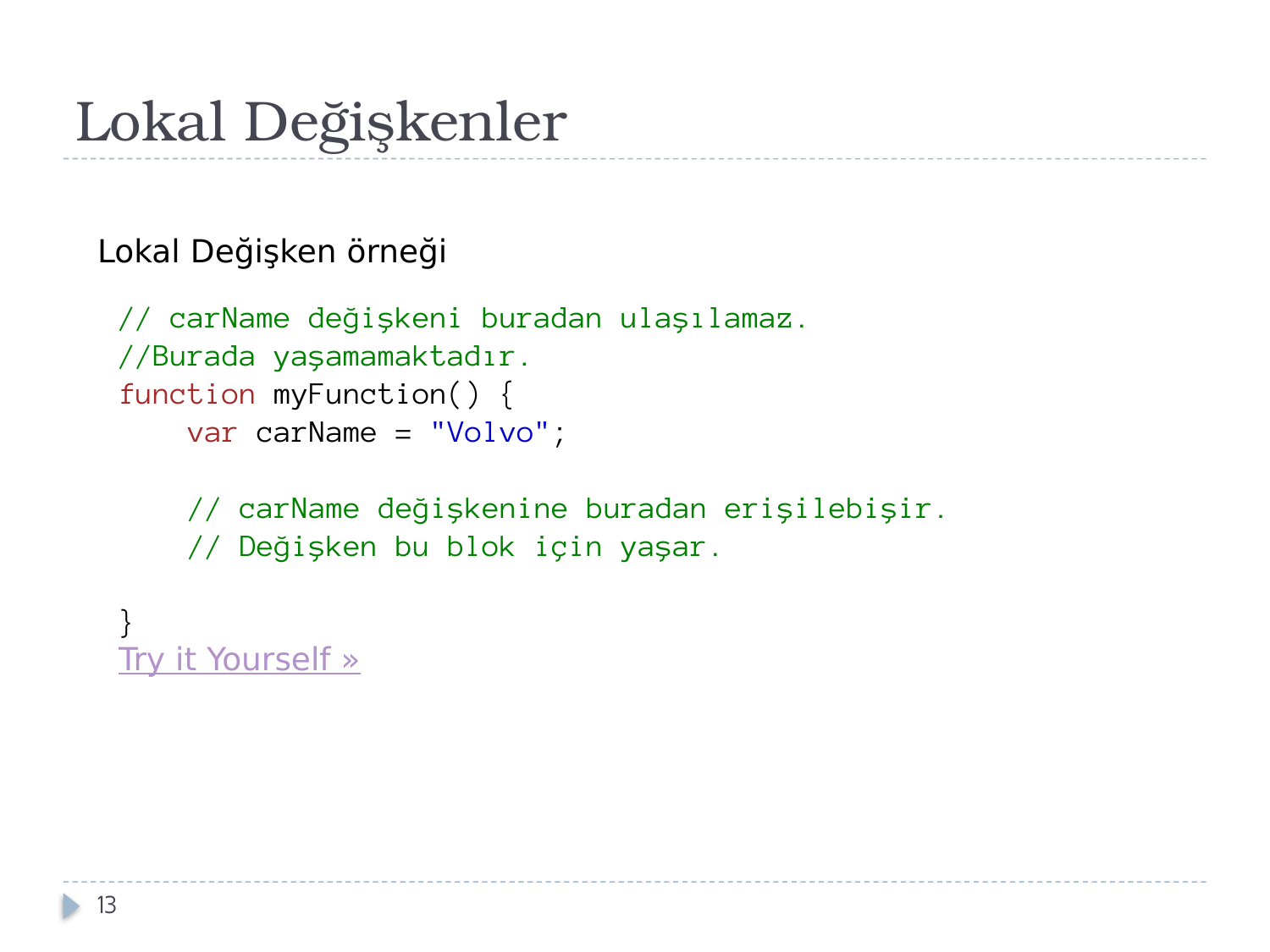

# Lokal Değişkenler
Lokal Değişken örneği
// carName değişkeni buradan ulaşılamaz.
//Burada yaşamamaktadır.
function myFunction() {
    var carName = "Volvo";
    // carName değişkenine buradan erişilebişir.
    // Değişken bu blok için yaşar.
}
Try it Yourself »

13